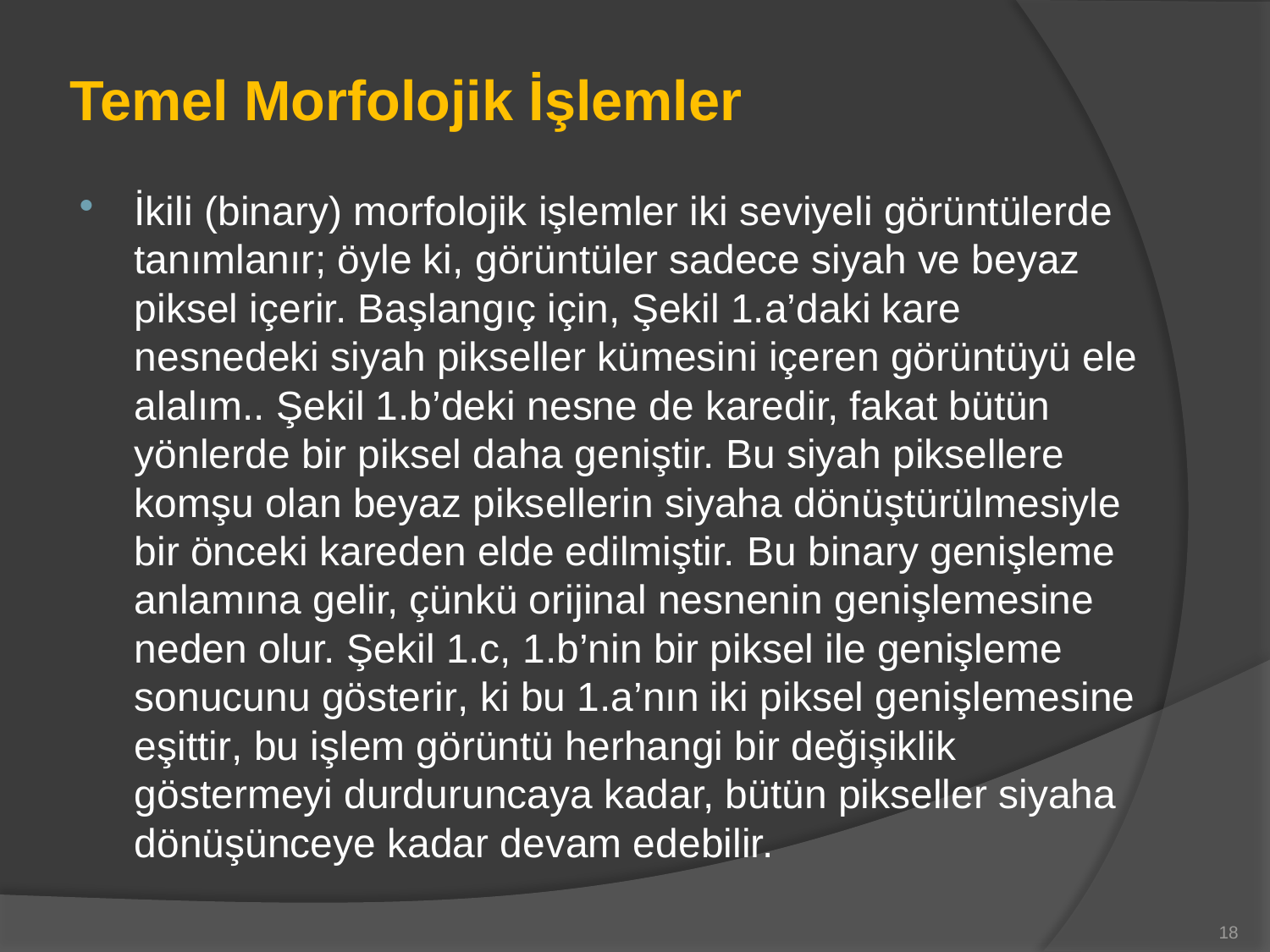

# Temel Morfolojik İşlemler
İkili (binary) morfolojik işlemler iki seviyeli görüntülerde tanımlanır; öyle ki, görüntüler sadece siyah ve beyaz piksel içerir. Başlangıç için, Şekil 1.a’daki kare nesnedeki siyah pikseller kümesini içeren görüntüyü ele alalım.. Şekil 1.b’deki nesne de karedir, fakat bütün yönlerde bir piksel daha geniştir. Bu siyah piksellere komşu olan beyaz piksellerin siyaha dönüştürülmesiyle bir önceki kareden elde edilmiştir. Bu binary genişleme anlamına gelir, çünkü orijinal nesnenin genişlemesine neden olur. Şekil 1.c, 1.b’nin bir piksel ile genişleme sonucunu gösterir, ki bu 1.a’nın iki piksel genişlemesine eşittir, bu işlem görüntü herhangi bir değişiklik göstermeyi durduruncaya kadar, bütün pikseller siyaha dönüşünceye kadar devam edebilir.
18